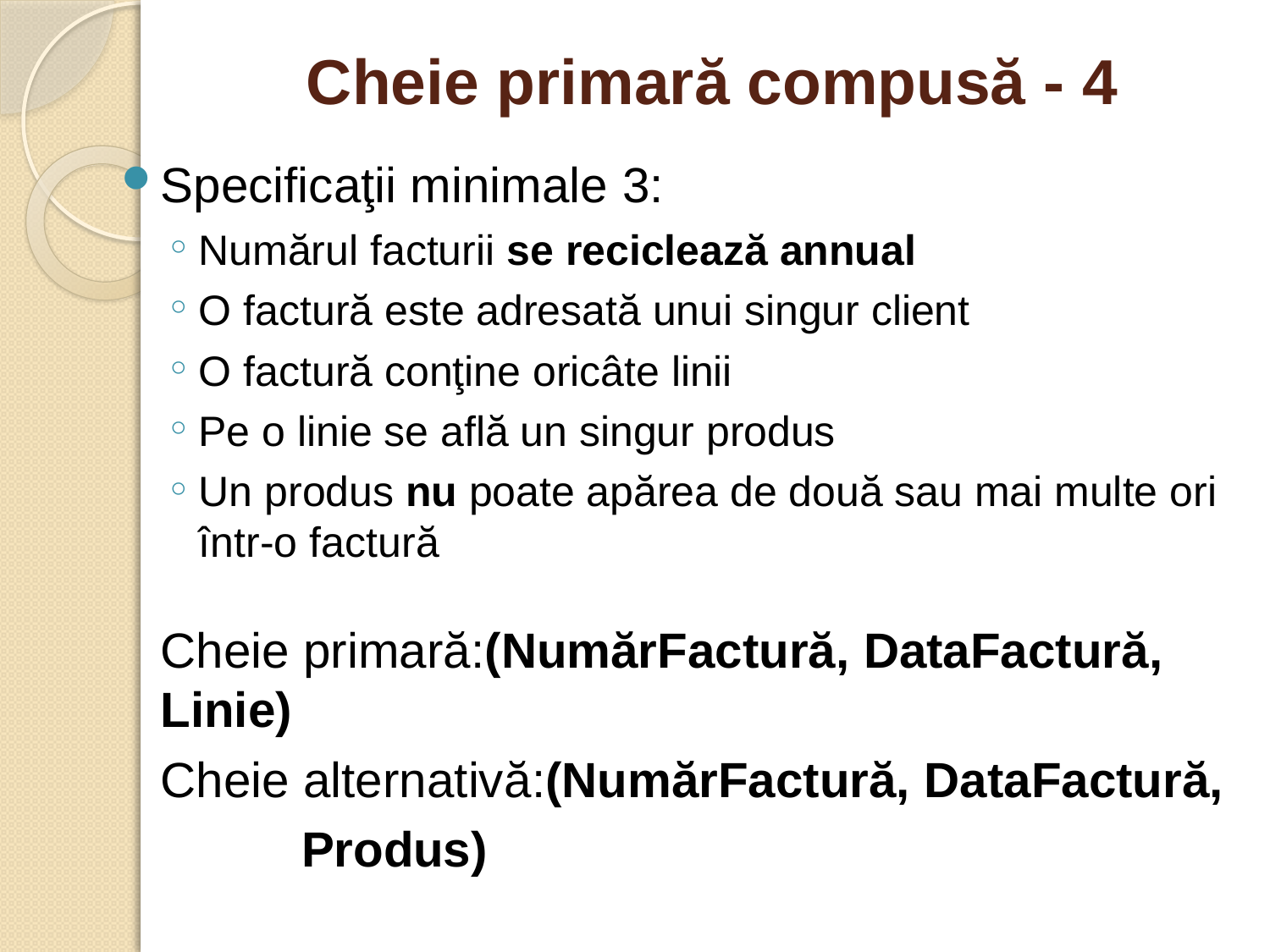

# Cheie primară compusă - 4
Specificaţii minimale 3:
Numărul facturii se reciclează annual
O factură este adresată unui singur client
O factură conţine oricâte linii
Pe o linie se află un singur produs
Un produs nu poate apărea de două sau mai multe ori într-o factură

	Cheie primară:(NumărFactură, DataFactură, Linie)
	Cheie alternativă:(NumărFactură, DataFactură,
		 Produs)